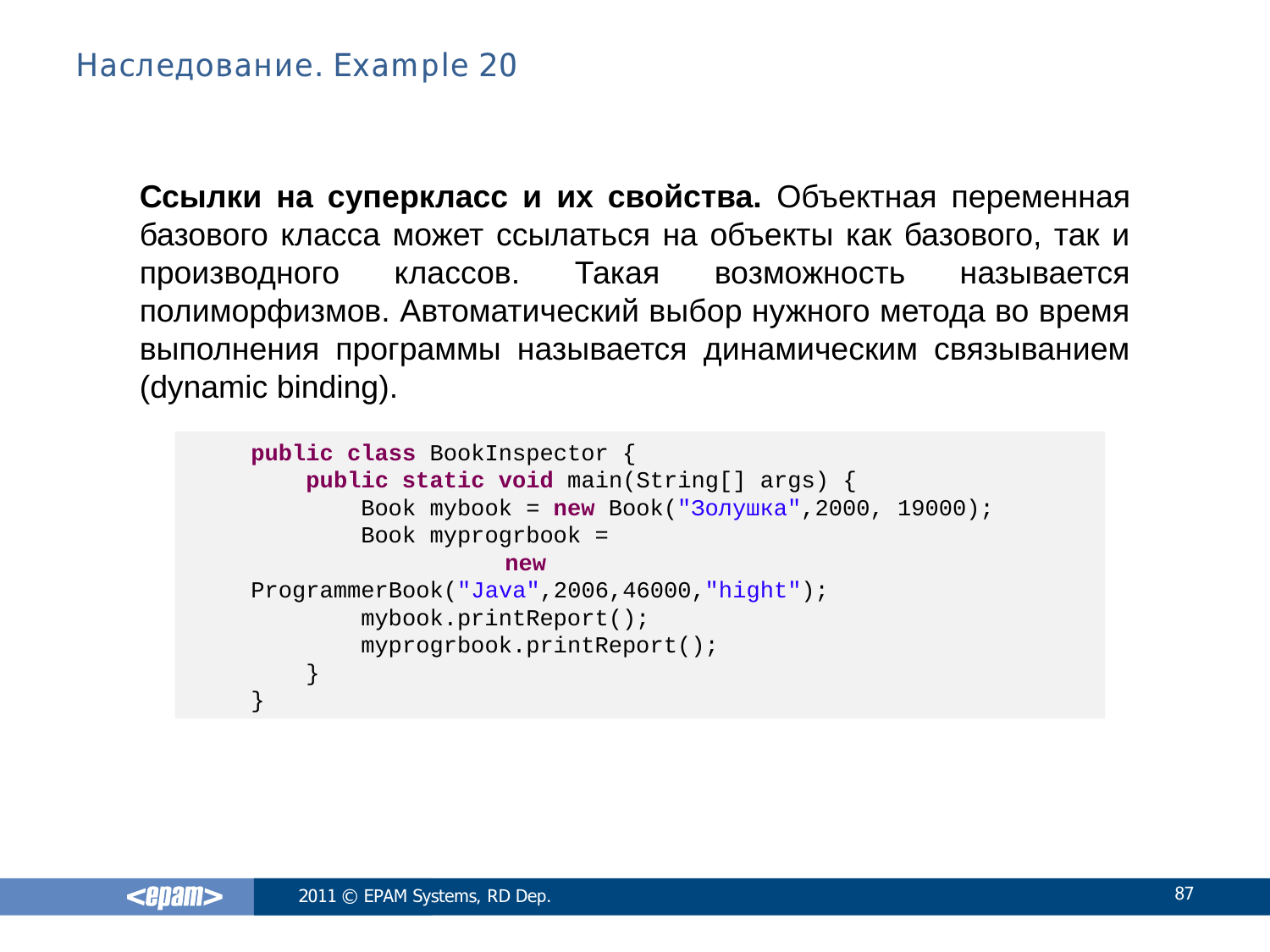

# Наследование. Example 20
Ссылки на суперкласс и их свойства. Объектная переменная базового класса может ссылаться на объекты как базового, так и производного классов. Такая возможность называется полиморфизмов. Автоматический выбор нужного метода во время выполнения программы называется динамическим связыванием (dynamic binding).

public class BookInspector {
    public static void main(String[] args) {
        Book mybook = new Book("Золушка",2000, 19000);
        Book myprogrbook =
		new ProgrammerBook("Java",2006,46000,"hight");
        mybook.printReport();
        myprogrbook.printReport();
    }
}
87
2011 © EPAM Systems, RD Dep.